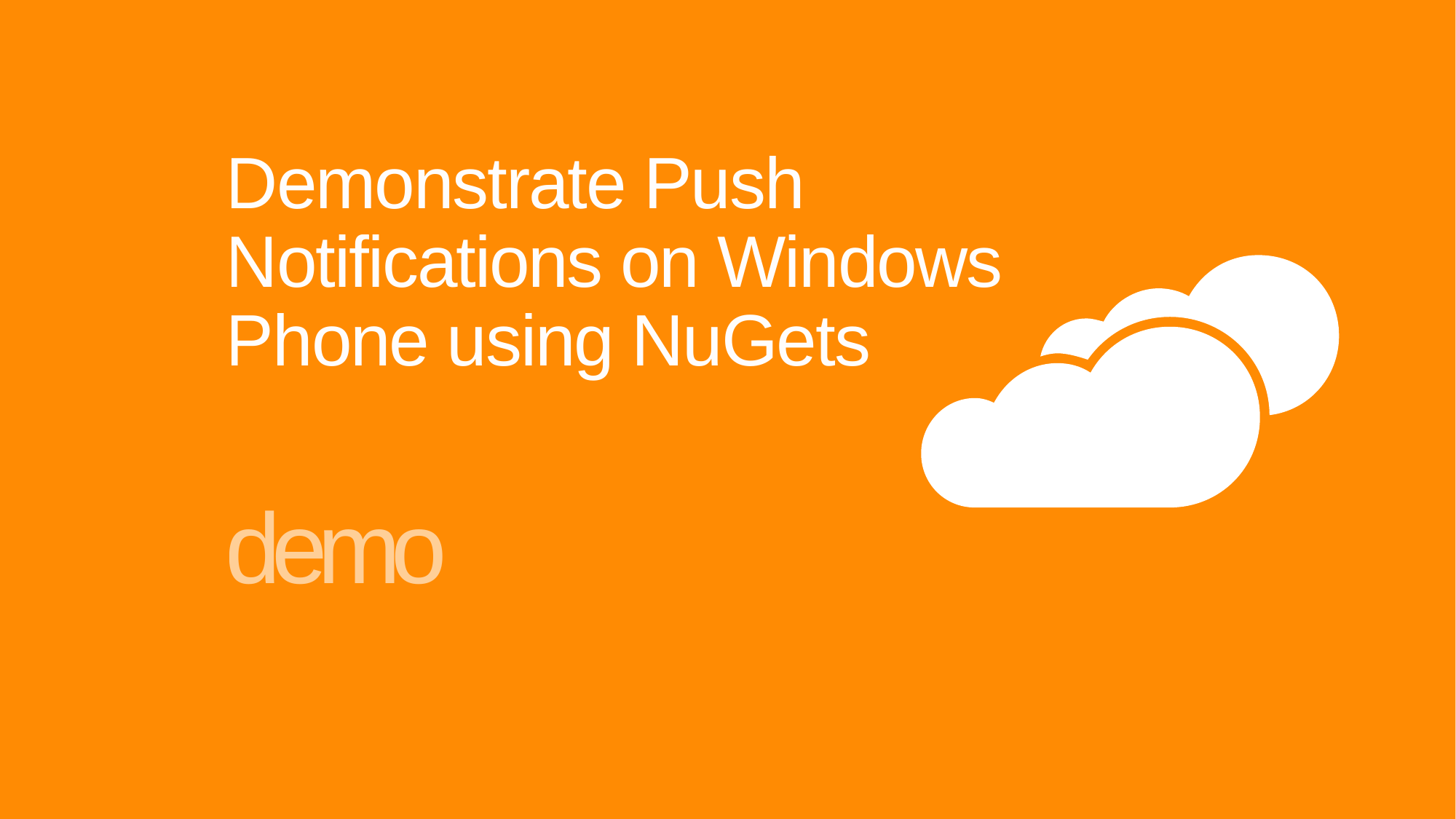

# Demonstrate Push Notifications on Windows Phone using NuGets
demo